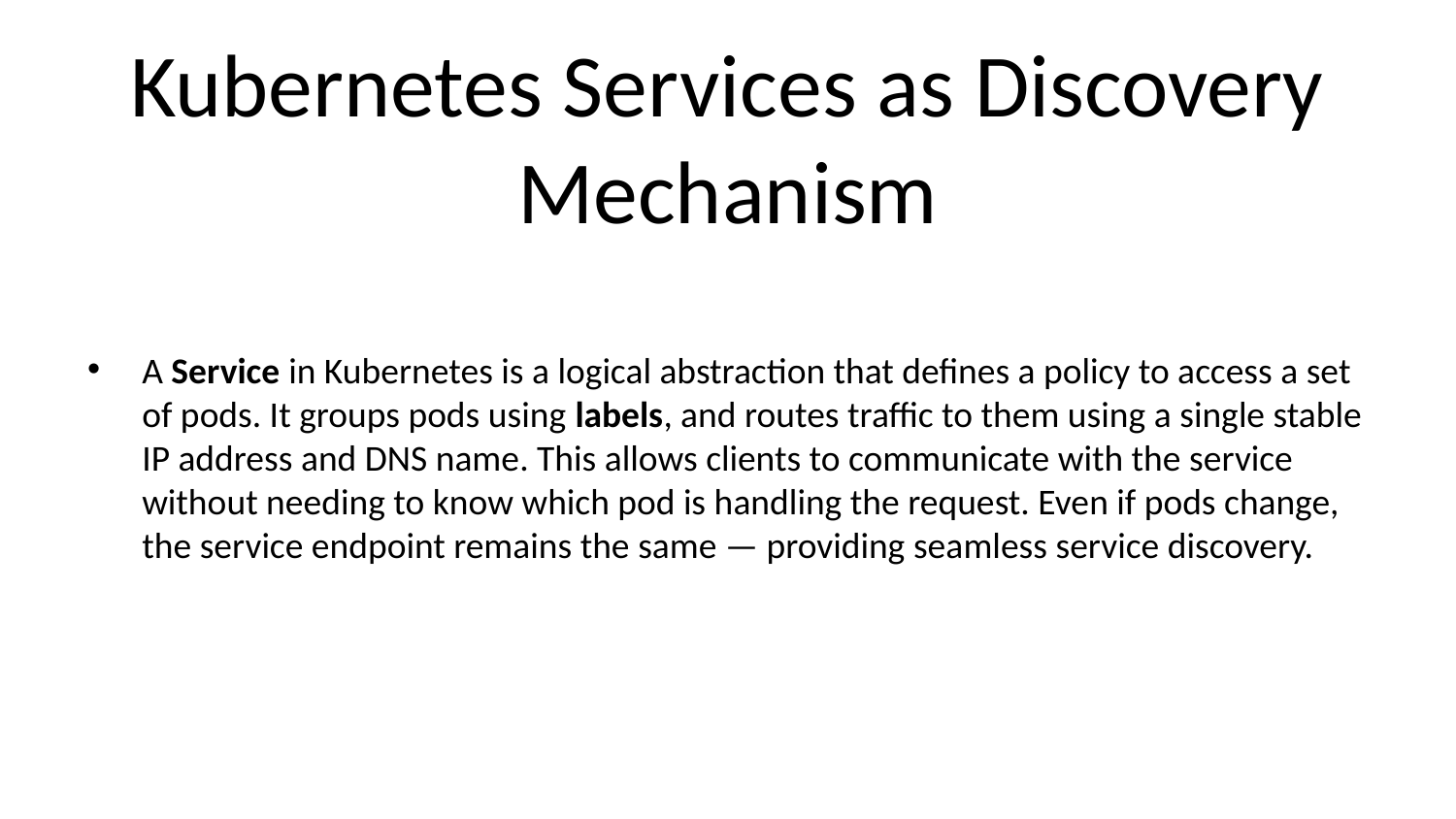

# Kubernetes Services as Discovery Mechanism

A Service in Kubernetes is a logical abstraction that defines a policy to access a set of pods. It groups pods using labels, and routes traffic to them using a single stable IP address and DNS name. This allows clients to communicate with the service without needing to know which pod is handling the request. Even if pods change, the service endpoint remains the same — providing seamless service discovery.